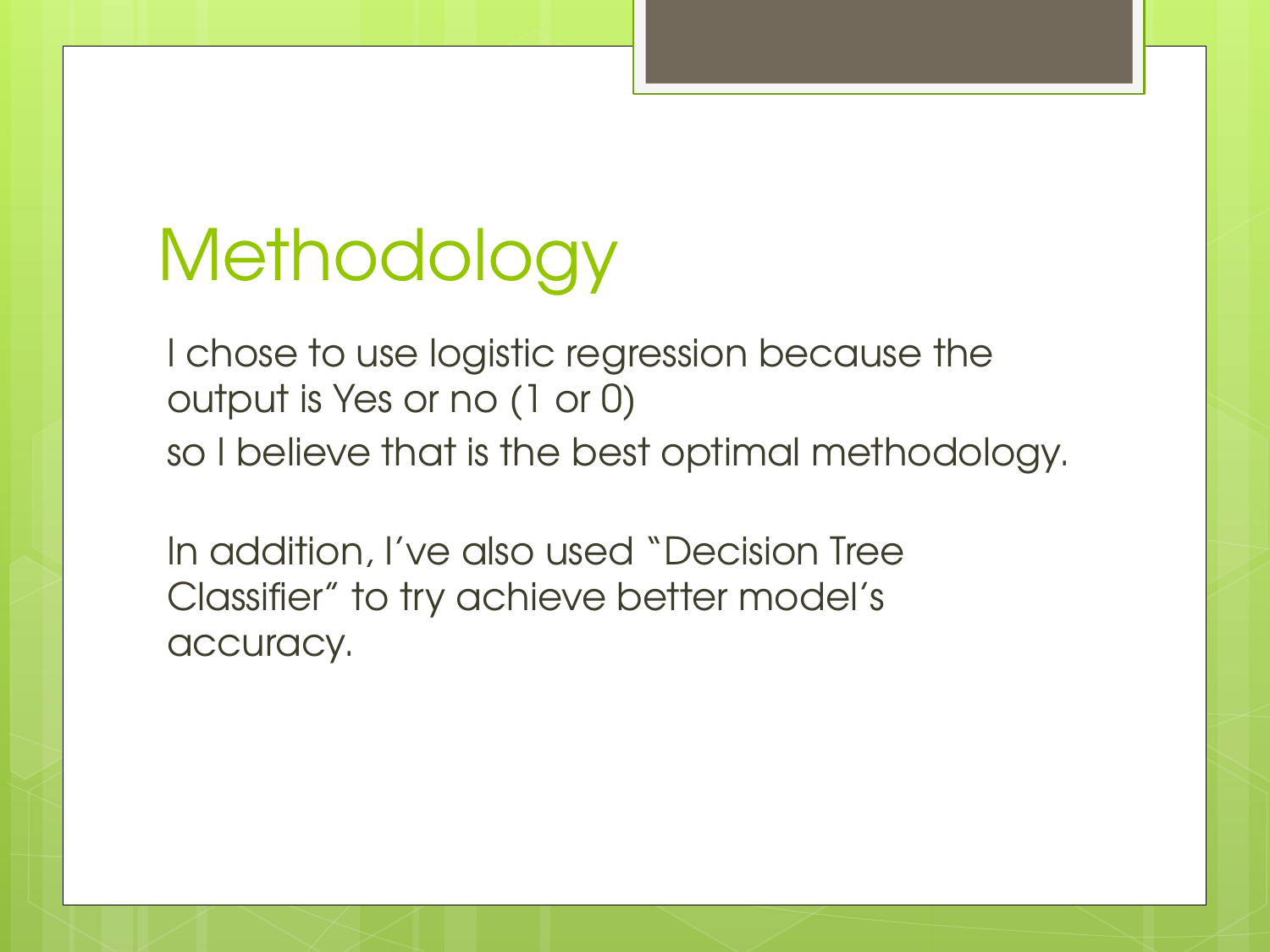

# Methodology
I chose to use logistic regression because the output is Yes or no (1 or 0)
so I believe that is the best optimal methodology.
In addition, I’ve also used “Decision Tree Classifier” to try achieve better model’s accuracy.